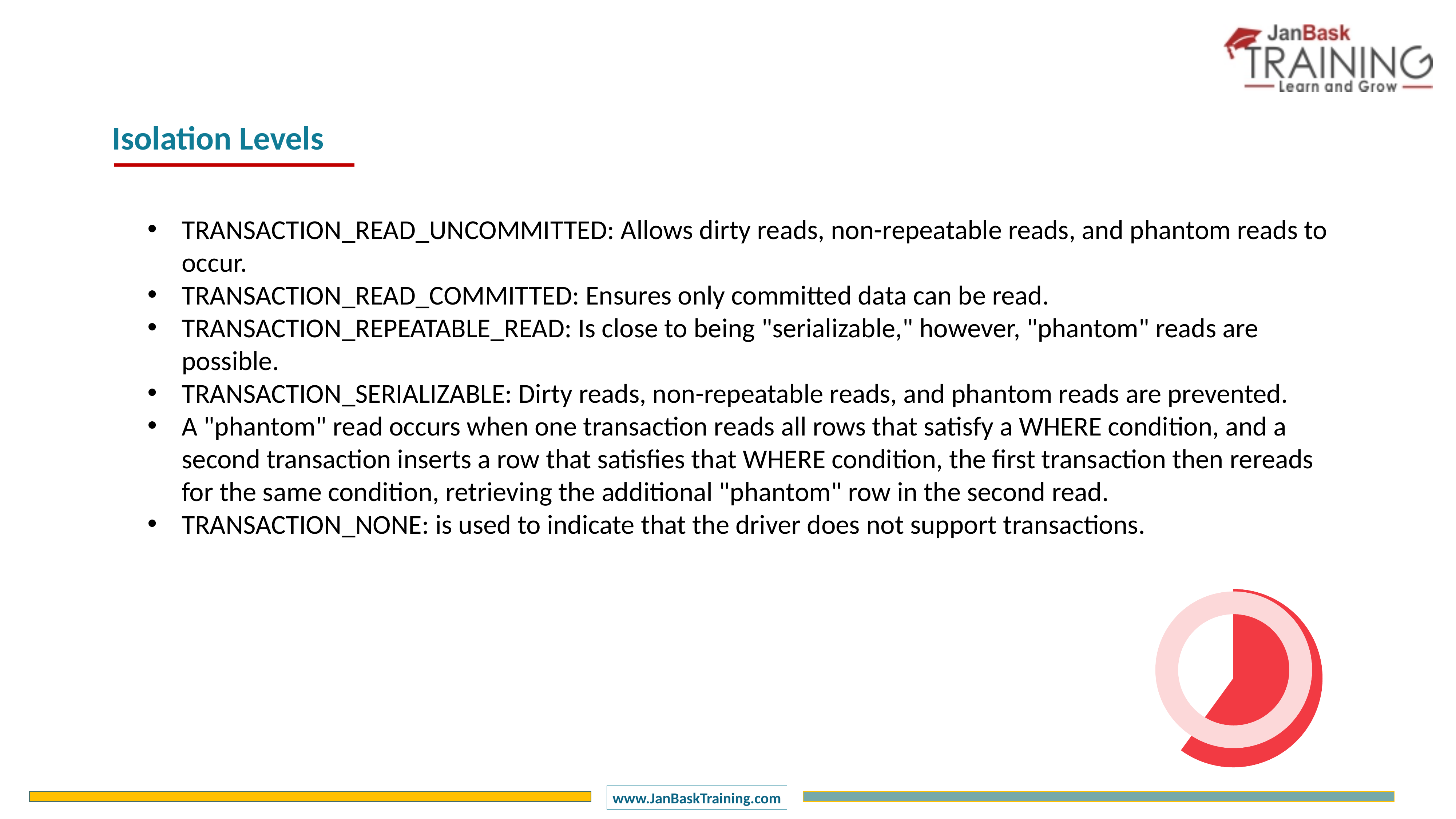

Isolation Levels

TRANSACTION_READ_UNCOMMITTED: Allows dirty reads, non-repeatable reads, and phantom reads to occur.
TRANSACTION_READ_COMMITTED: Ensures only committed data can be read.
TRANSACTION_REPEATABLE_READ: Is close to being "serializable," however, "phantom" reads are possible.
TRANSACTION_SERIALIZABLE: Dirty reads, non-repeatable reads, and phantom reads are prevented.
A "phantom" read occurs when one transaction reads all rows that satisfy a WHERE condition, and a second transaction inserts a row that satisfies that WHERE condition, the first transaction then rereads for the same condition, retrieving the additional "phantom" row in the second read.
TRANSACTION_NONE: is used to indicate that the driver does not support transactions.

### Chart

| Category | Sales |
|---|---|
| 1 Q | 60.0 |
| 2 Q | 40.0 |